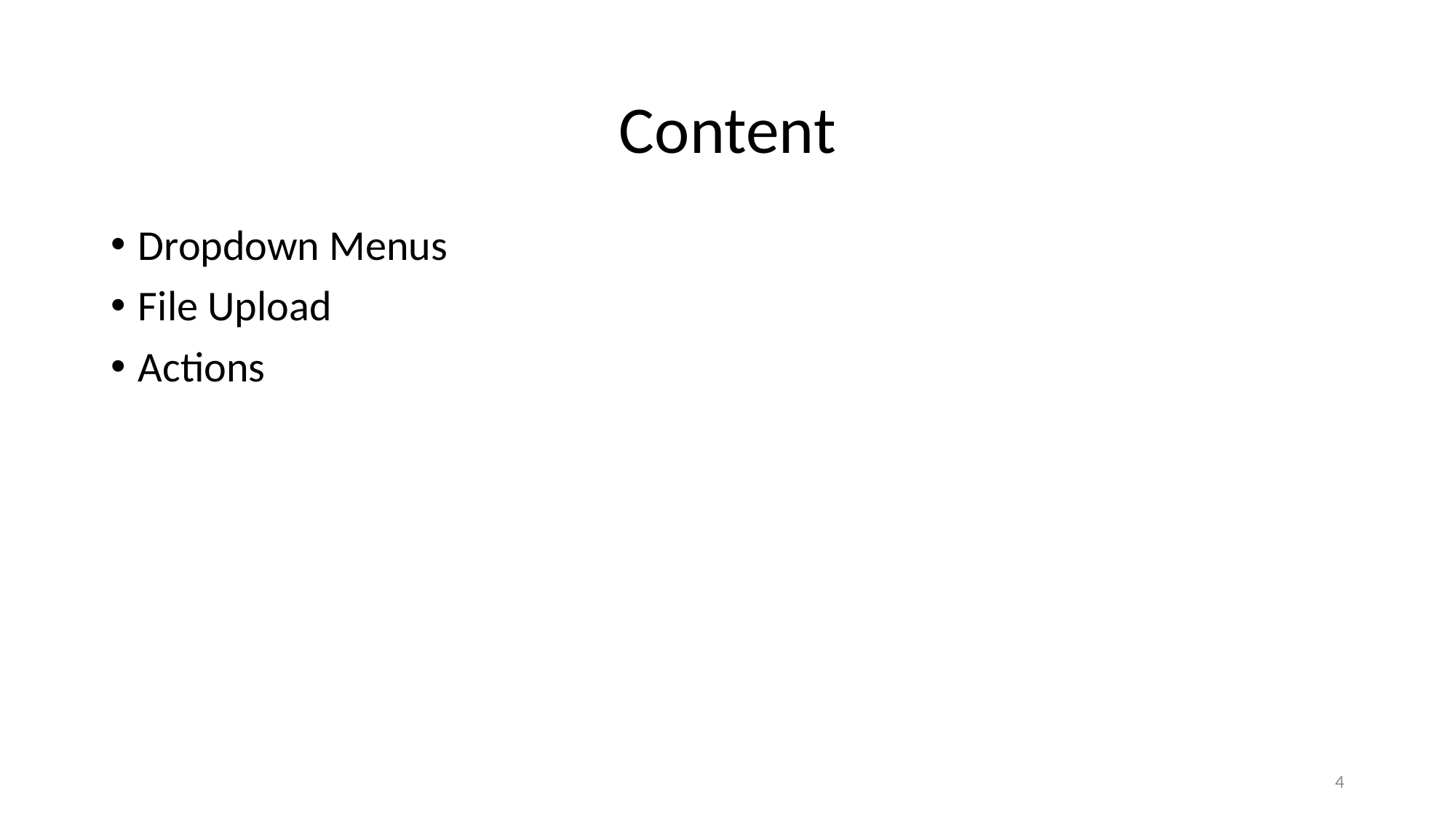

Content
Dropdown Menus
File Upload
Actions

4